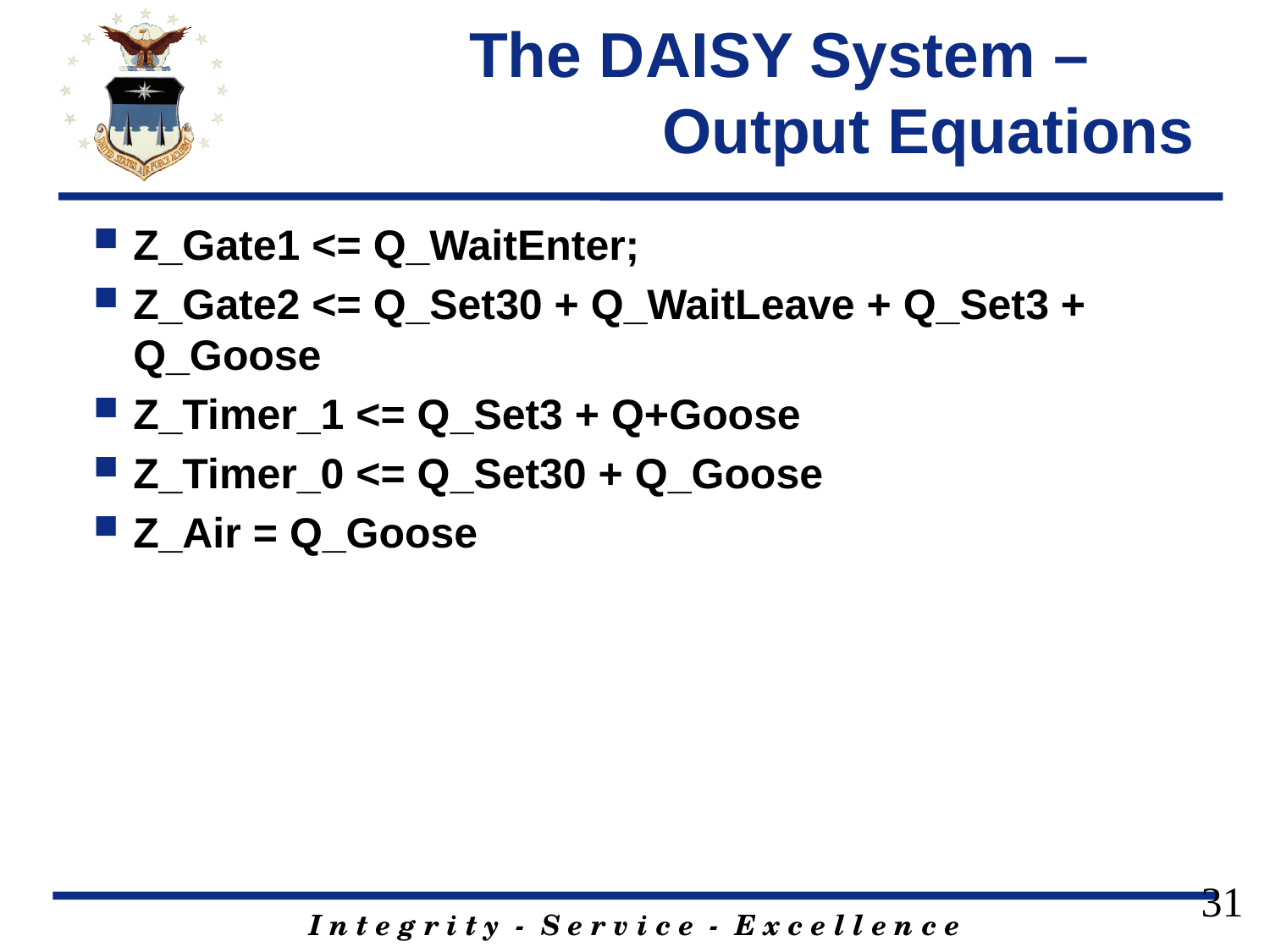

# The DAISY System –       Output Equations
Z_Gate1 <= Q_WaitEnter;
Z_Gate2 <= Q_Set30 + Q_WaitLeave + Q_Set3 + Q_Goose
Z_Timer_1 <= Q_Set3 + Q+Goose
Z_Timer_0 <= Q_Set30 + Q_Goose
Z_Air = Q_Goose

31